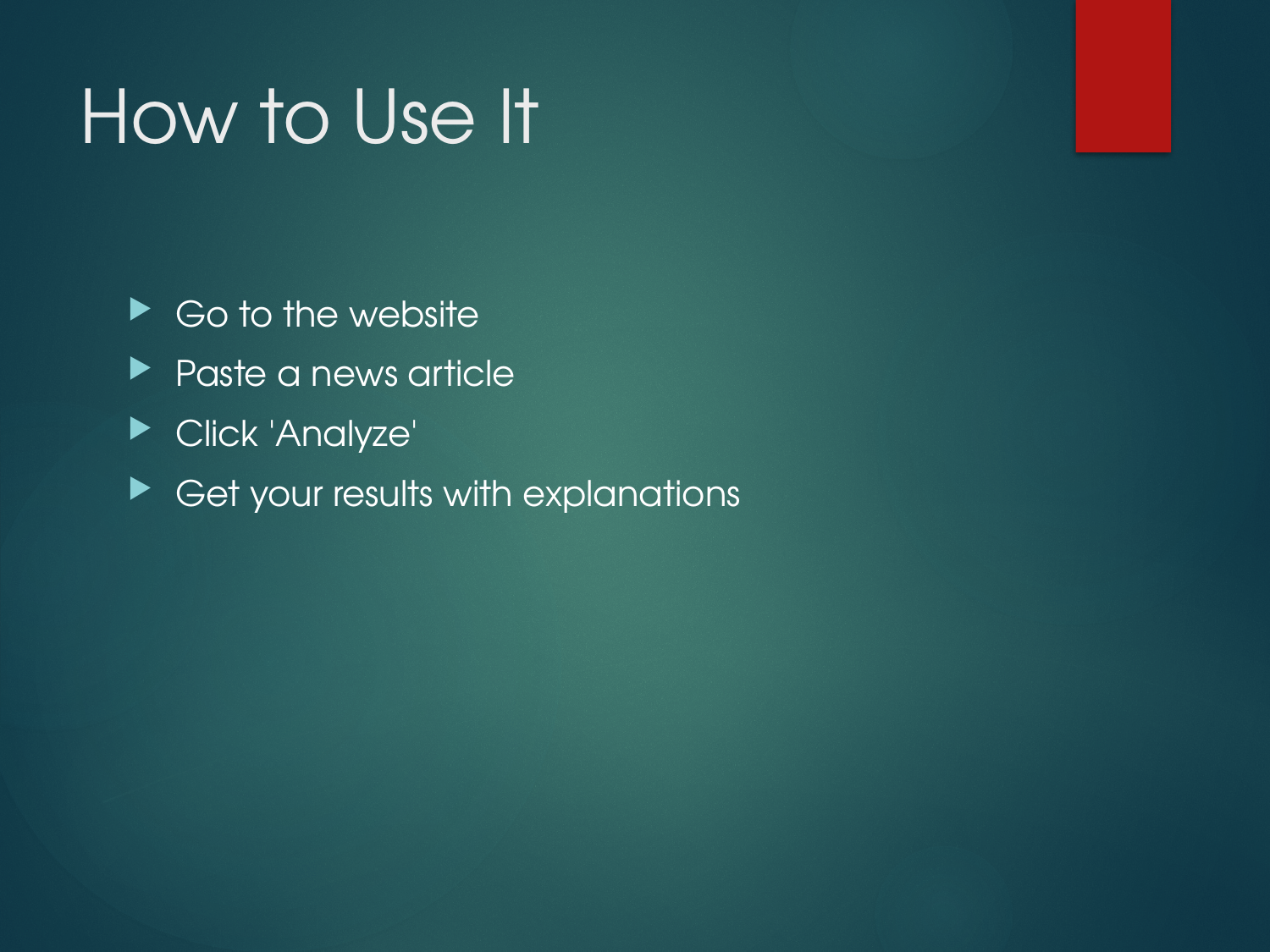

# How to Use It
Go to the website
Paste a news article
Click 'Analyze'
Get your results with explanations